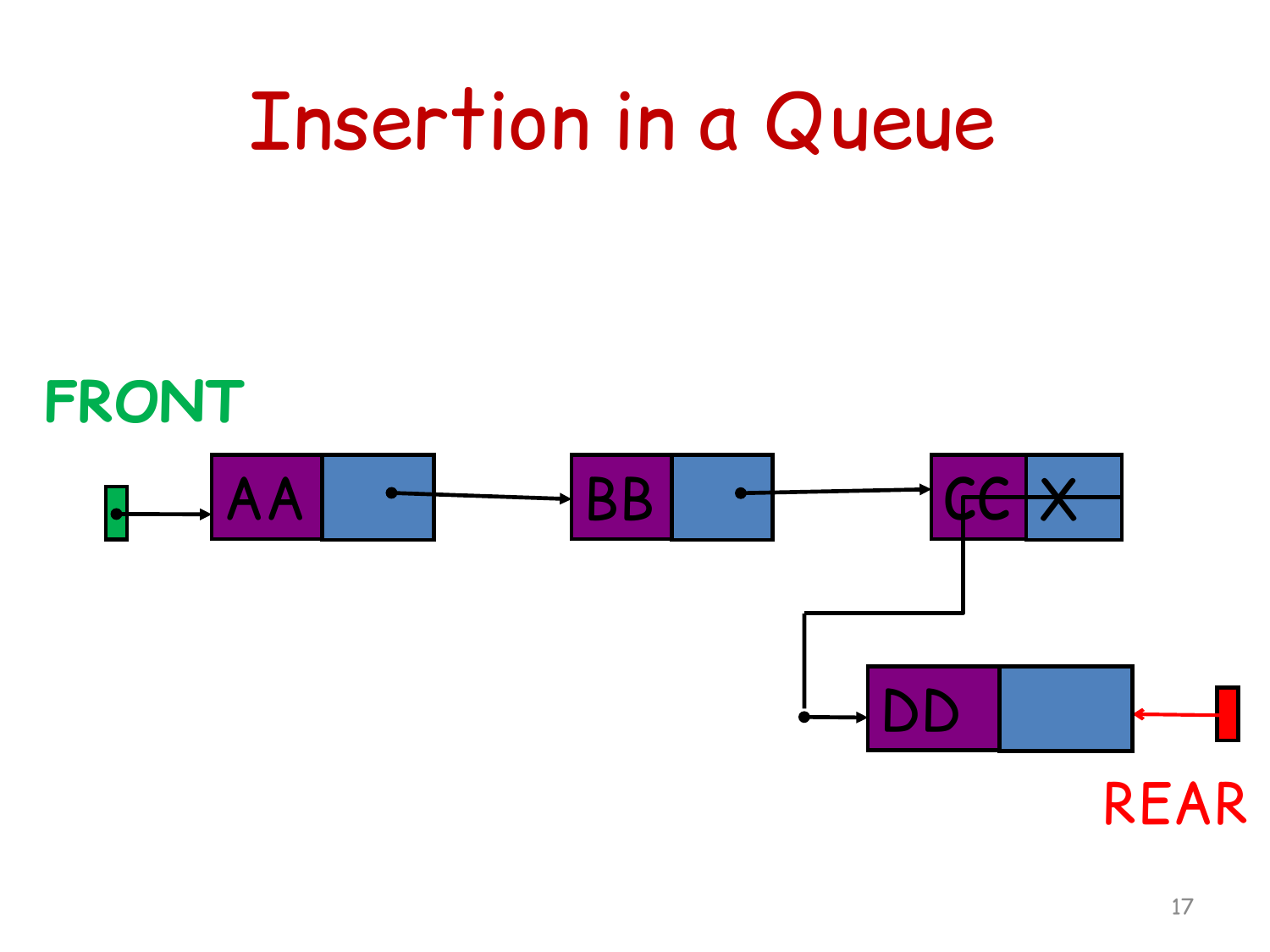

# Insertion in a Queue
FRONT
AA

BB

CC
X

DD

REAR
17